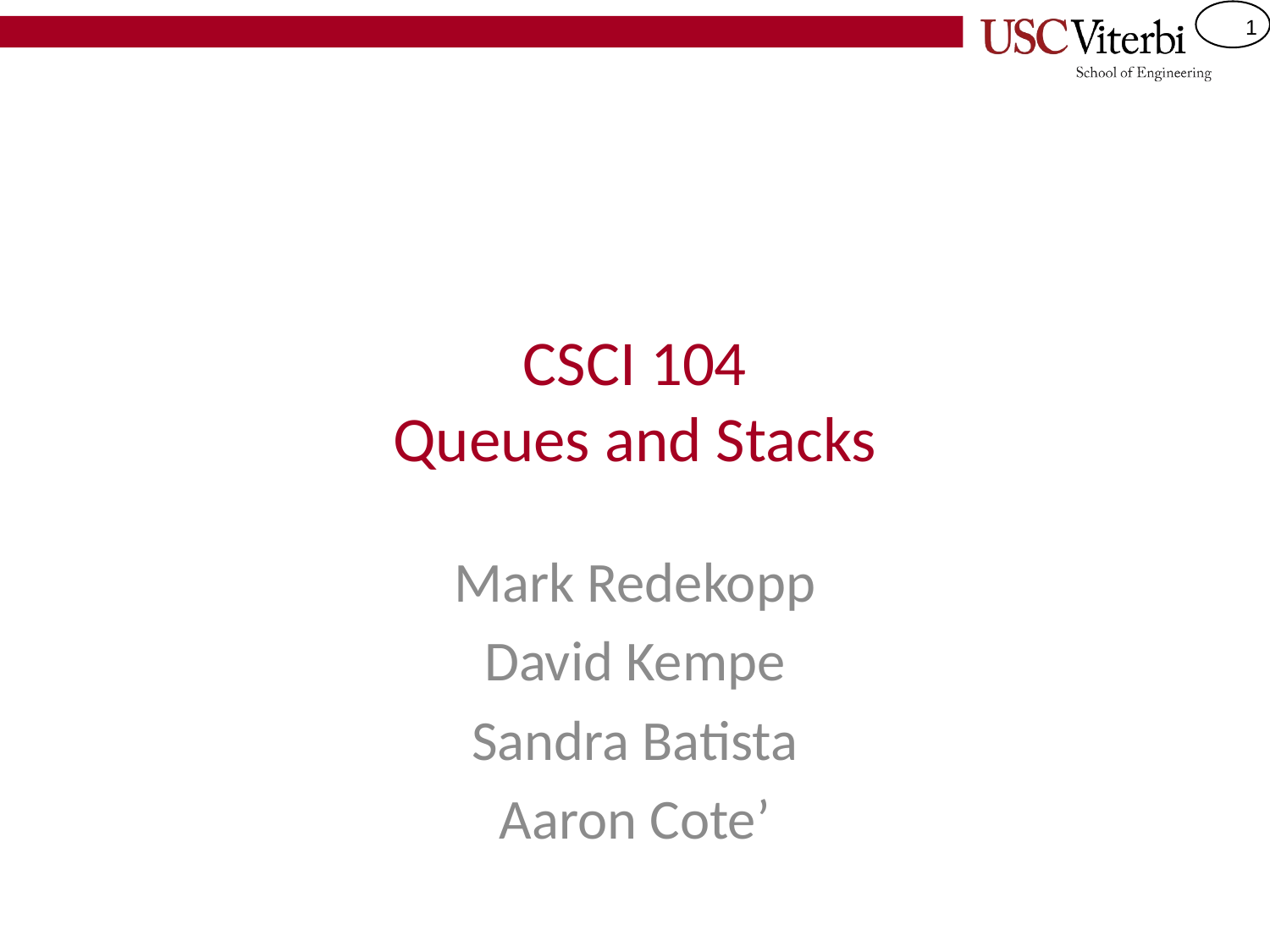

# CSCI 104 Queues and Stacks
Mark Redekopp
David Kempe
Sandra Batista
Aaron Cote’